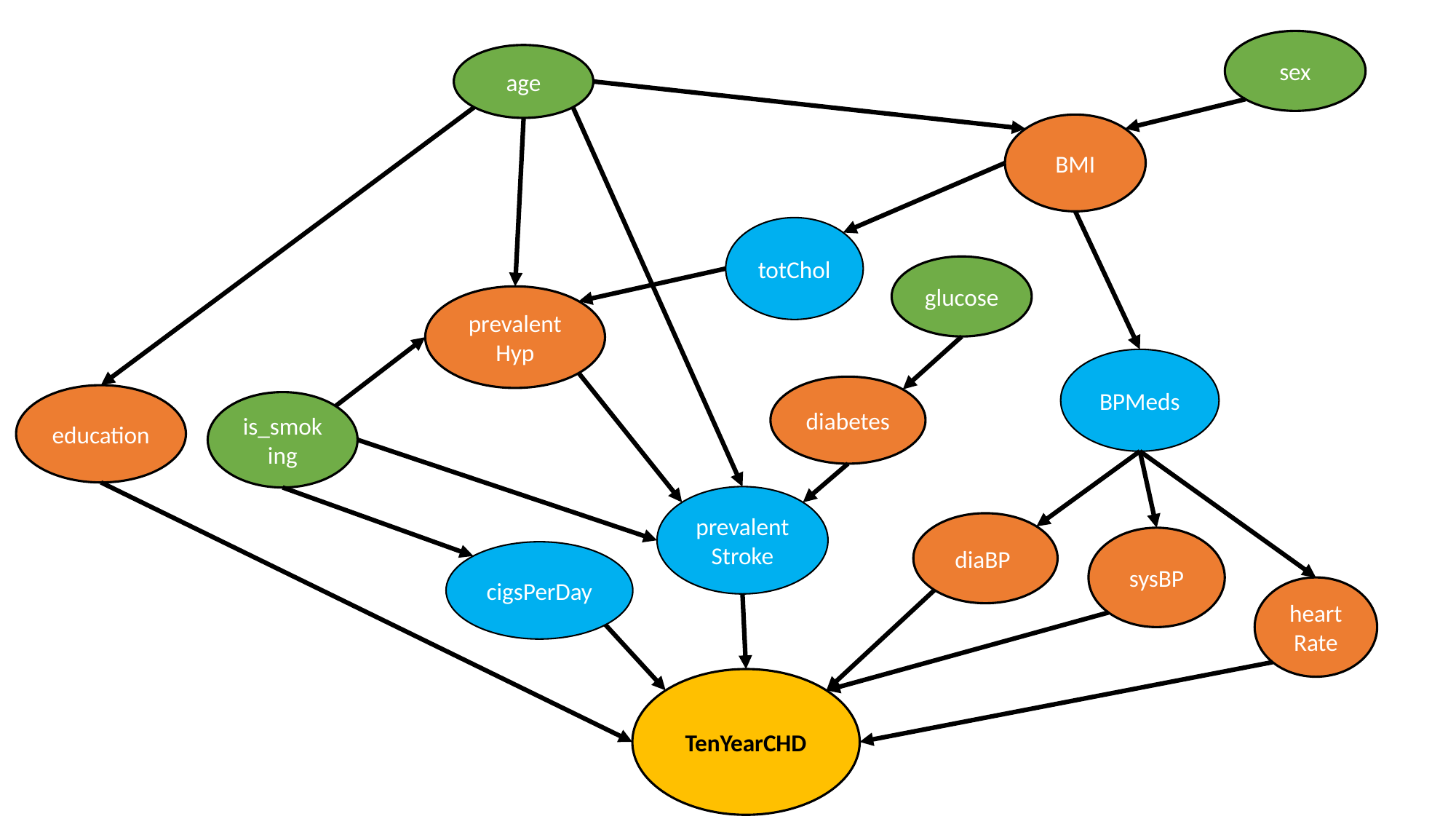

sex
age
BMI
totChol
glucose
prevalentHyp
BPMeds
diabetes
education
is_smoking
prevalentStroke
diaBP
sysBP
cigsPerDay
heartRate
TenYearCHD